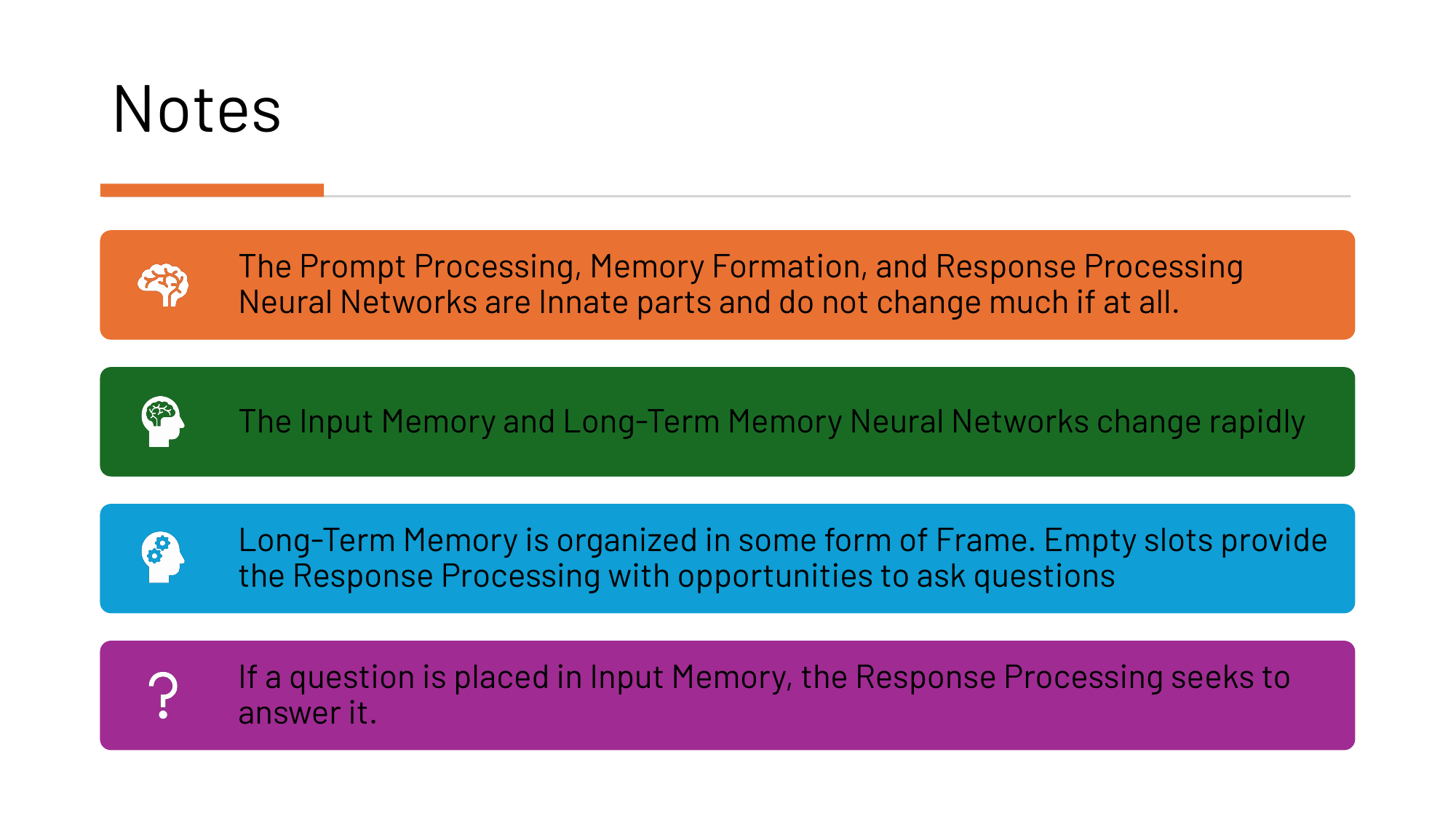

# Notes

The Prompt Processing, Memory Formation, and Response Processing Neural Networks are Innate parts and do not change much if at all.
The Input Memory and Long-Term Memory Neural Networks change rapidly
Long-Term Memory is organized in some form of Frame. Empty slots provide the Response Processing with opportunities to ask questions
If a question is placed in Input Memory, the Response Processing seeks to answer it.